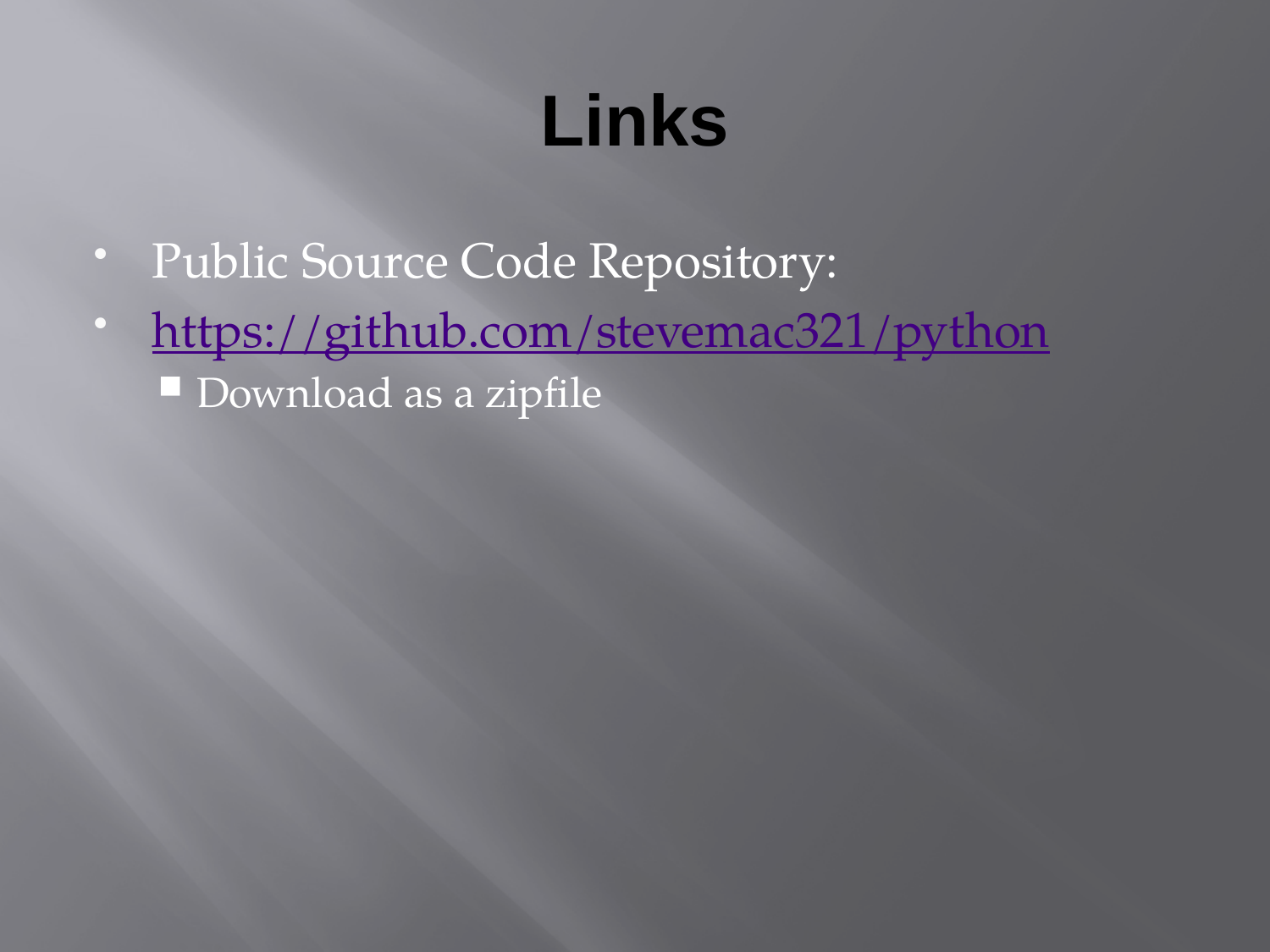

# Links
Public Source Code Repository:
https://github.com/stevemac321/python
Download as a zipfile